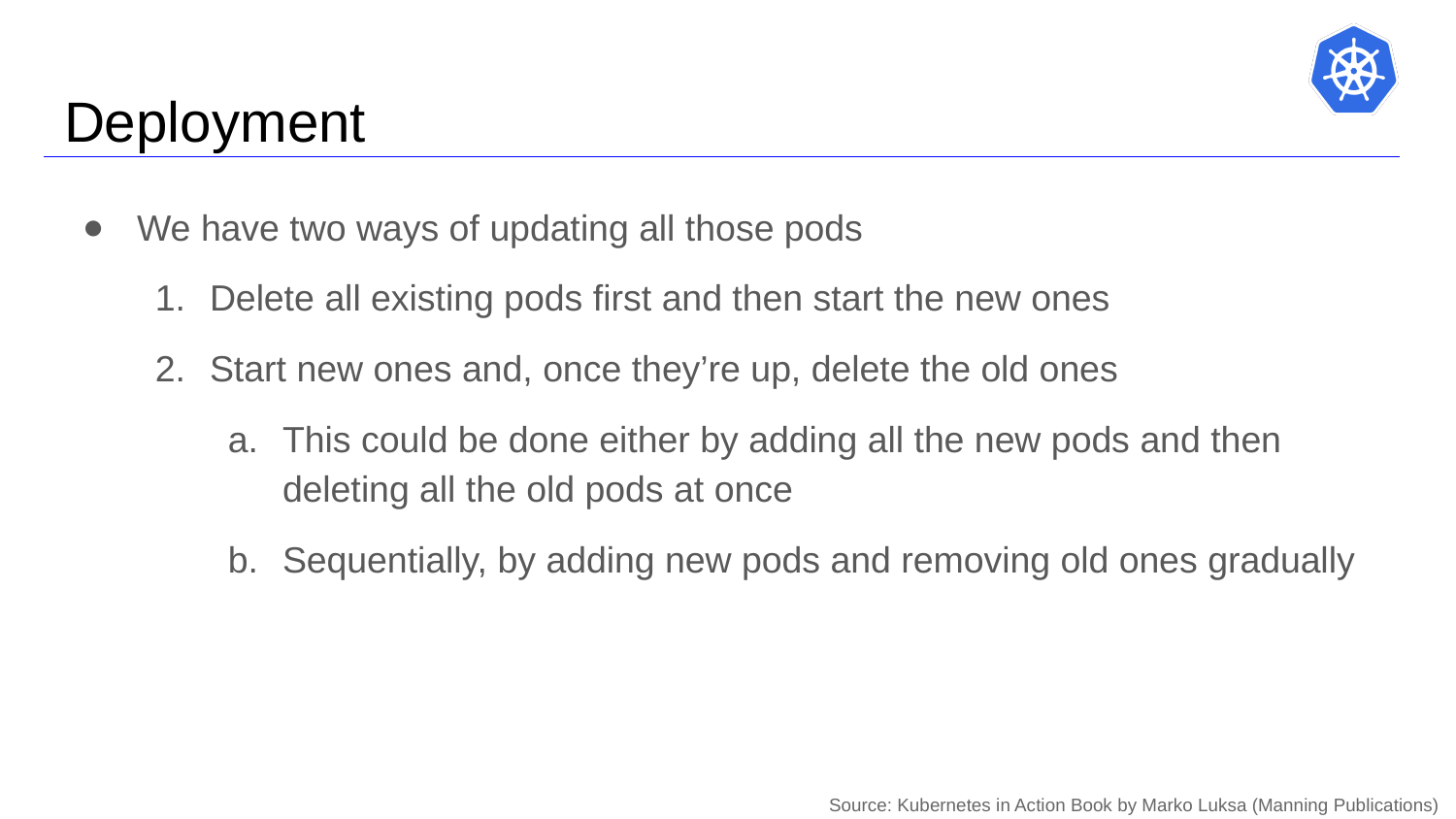

# Deployment
We have two ways of updating all those pods
Delete all existing pods first and then start the new ones
Start new ones and, once they’re up, delete the old ones
This could be done either by adding all the new pods and then deleting all the old pods at once
Sequentially, by adding new pods and removing old ones gradually